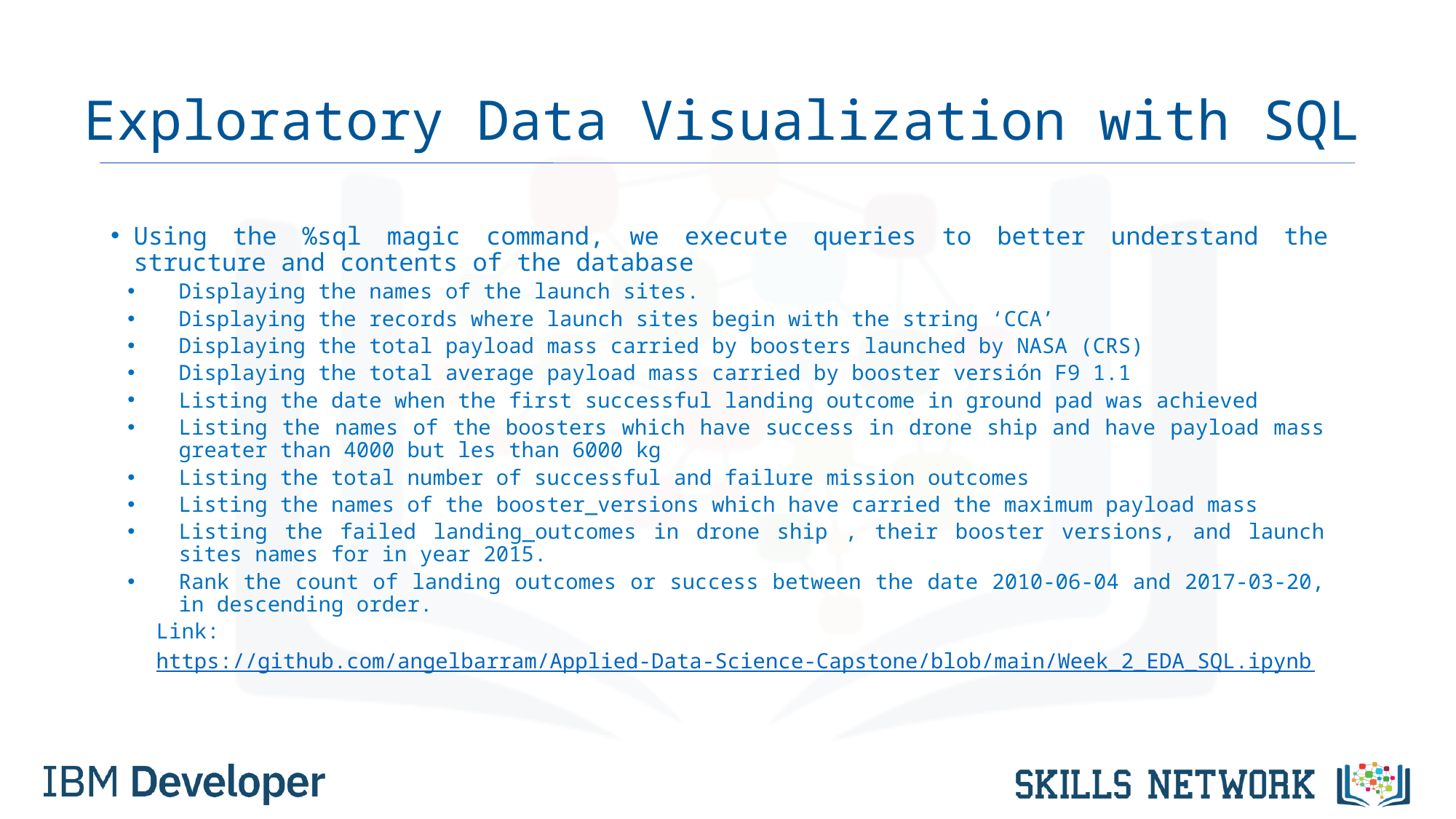

# Exploratory Data Visualization with SQL
Using the %sql magic command, we execute queries to better understand the structure and contents of the database
Displaying the names of the launch sites.
Displaying the records where launch sites begin with the string ‘CCA’
Displaying the total payload mass carried by boosters launched by NASA (CRS)
Displaying the total average payload mass carried by booster versión F9 1.1
Listing the date when the first successful landing outcome in ground pad was achieved
Listing the names of the boosters which have success in drone ship and have payload mass greater than 4000 but les than 6000 kg
Listing the total number of successful and failure mission outcomes
Listing the names of the booster_versions which have carried the maximum payload mass
Listing the failed landing_outcomes in drone ship , their booster versions, and launch sites names for in year 2015.
Rank the count of landing outcomes or success between the date 2010-06-04 and 2017-03-20, in descending order.
Link:
	https://github.com/angelbarram/Applied-Data-Science-Capstone/blob/main/Week_2_EDA_SQL.ipynb